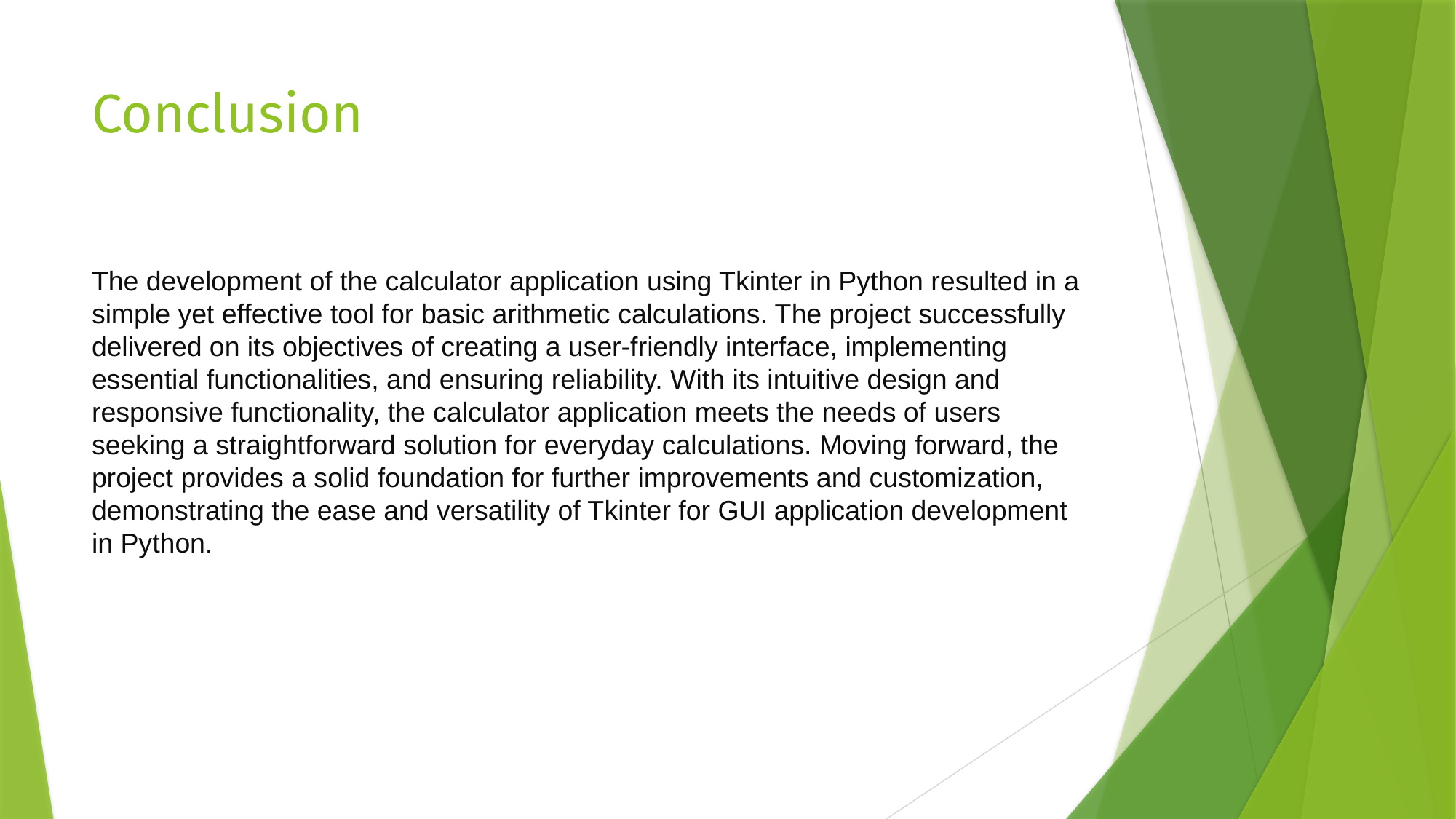

# Conclusion
The development of the calculator application using Tkinter in Python resulted in a simple yet effective tool for basic arithmetic calculations. The project successfully delivered on its objectives of creating a user-friendly interface, implementing essential functionalities, and ensuring reliability. With its intuitive design and responsive functionality, the calculator application meets the needs of users seeking a straightforward solution for everyday calculations. Moving forward, the project provides a solid foundation for further improvements and customization, demonstrating the ease and versatility of Tkinter for GUI application development in Python.